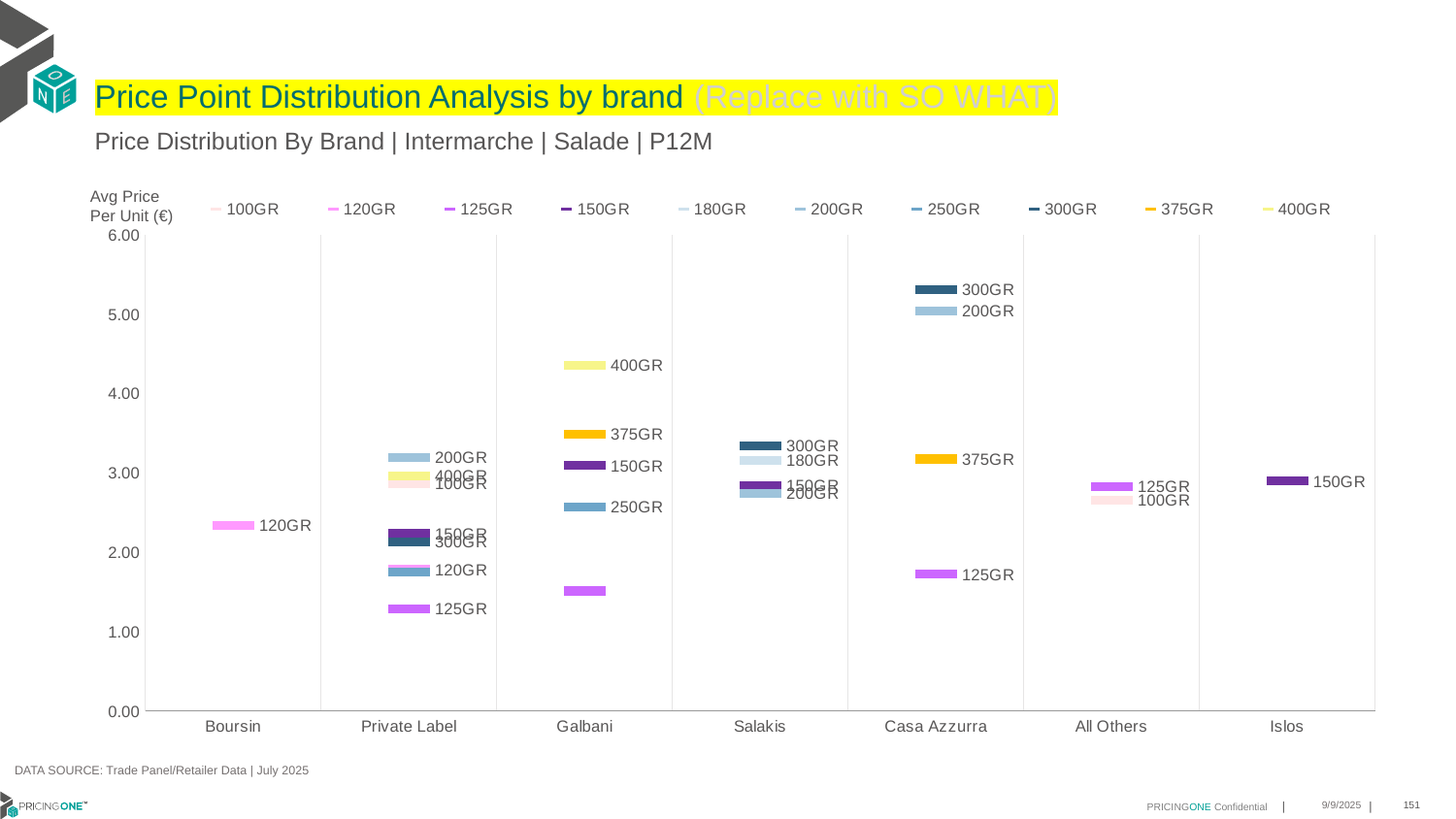

# Price Point Distribution Analysis by brand (Replace with SO WHAT)
Price Distribution By Brand | Intermarche | Salade | P12M

### Chart

| Category | 100GR | 120GR | 125GR | 150GR | 180GR | 200GR | 250GR | 300GR | 375GR | 400GR |
|---|---|---|---|---|---|---|---|---|---|---|
| Boursin | None | 2.3374 | None | None | None | None | None | None | None | None |
| Private Label | 2.8663 | 1.7849 | 1.2884 | 2.2327 | None | 3.1911 | 1.7466 | 2.1259 | None | 2.9629 |
| Galbani | None | None | 1.5113 | 3.0938 | None | None | 2.57 | None | 3.4846 | 4.3563 |
| Salakis | None | None | None | 2.8412 | 3.1561 | 2.7415 | None | 3.34 | None | None |
| Casa Azzurra | None | None | 1.7227 | None | None | 5.0391 | None | 5.3118 | 3.1741 | None |
| All Others | 2.6541 | None | 2.8255 | None | None | None | None | None | None | None |
| Islos | None | None | None | 2.8962 | None | None | None | None | None | None |
Avg Price
Per Unit (€)
DATA SOURCE: Trade Panel/Retailer Data | July 2025
9/9/2025
151